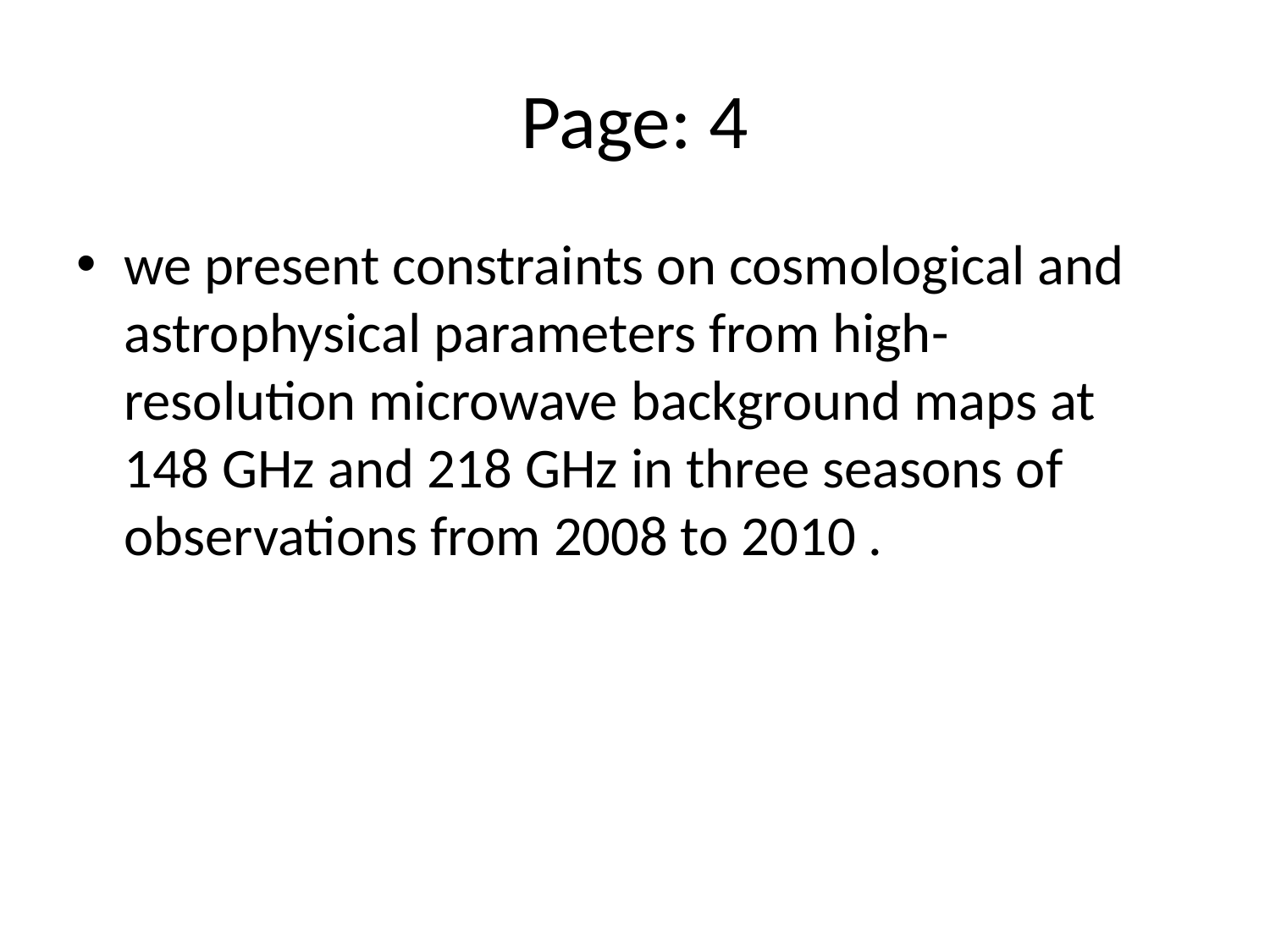

# Page: 4
we present constraints on cosmological and astrophysical parameters from high- resolution microwave background maps at 148 GHz and 218 GHz in three seasons of observations from 2008 to 2010 .